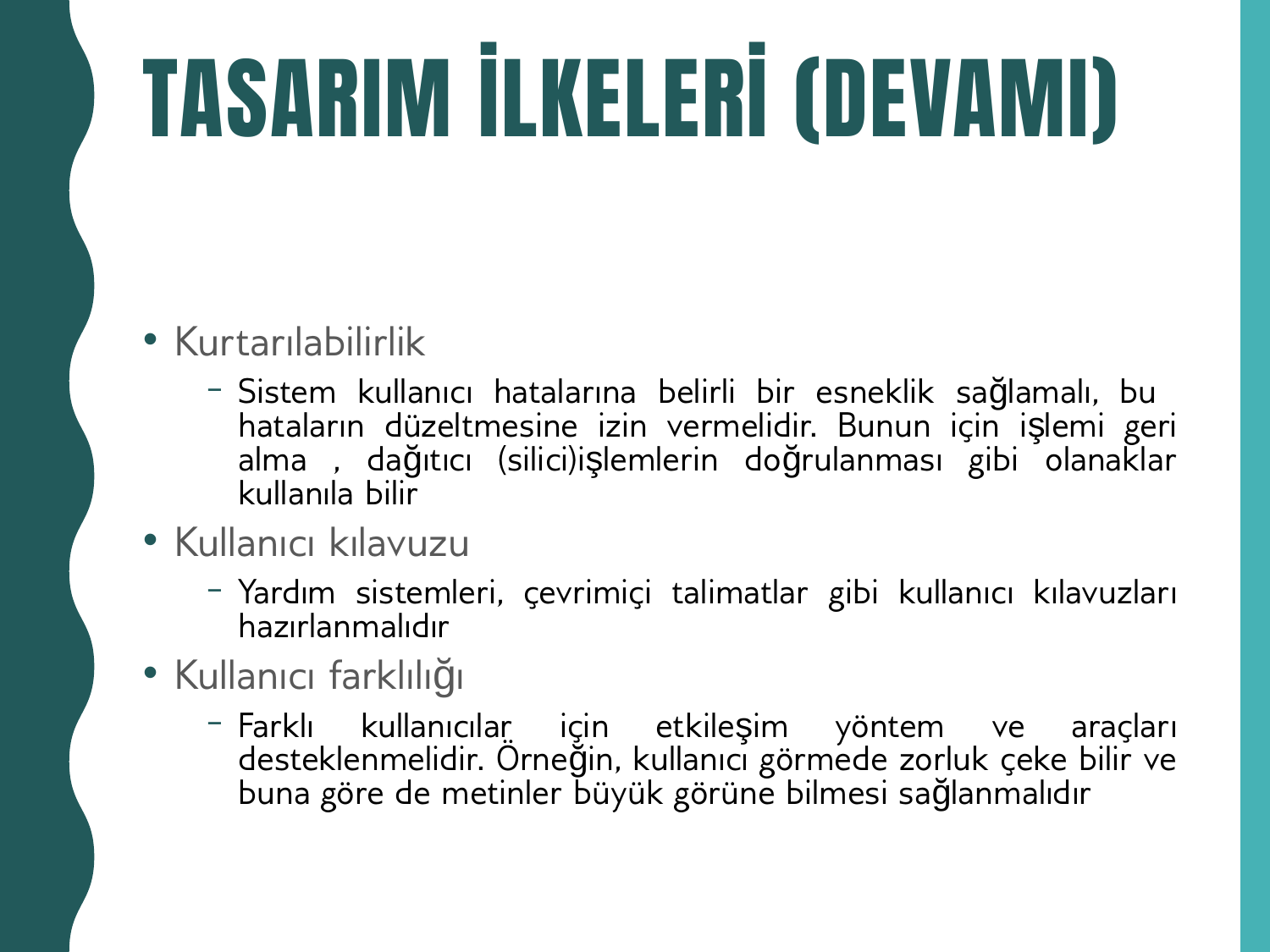

# Tasarım ilkeleri (devamı)
Kurtarılabilirlik
Sistem kullanıcı hatalarına belirli bir esneklik sağlamalı, bu  hataların düzeltmesine izin vermelidir. Bunun için işlemi geri alma , dağıtıcı (silici)işlemlerin doğrulanması gibi olanaklar kullanıla bilir
Kullanıcı kılavuzu
Yardım sistemleri, çevrimiçi talimatlar gibi kullanıcı kılavuzları hazırlanmalıdır
Kullanıcı farklılığı
Farklı kullanıcılar için etkileşim yöntem ve araçları desteklenmelidir. Örneğin, kullanıcı görmede zorluk çeke bilir ve buna göre de metinler büyük görüne bilmesi sağlanmalıdır